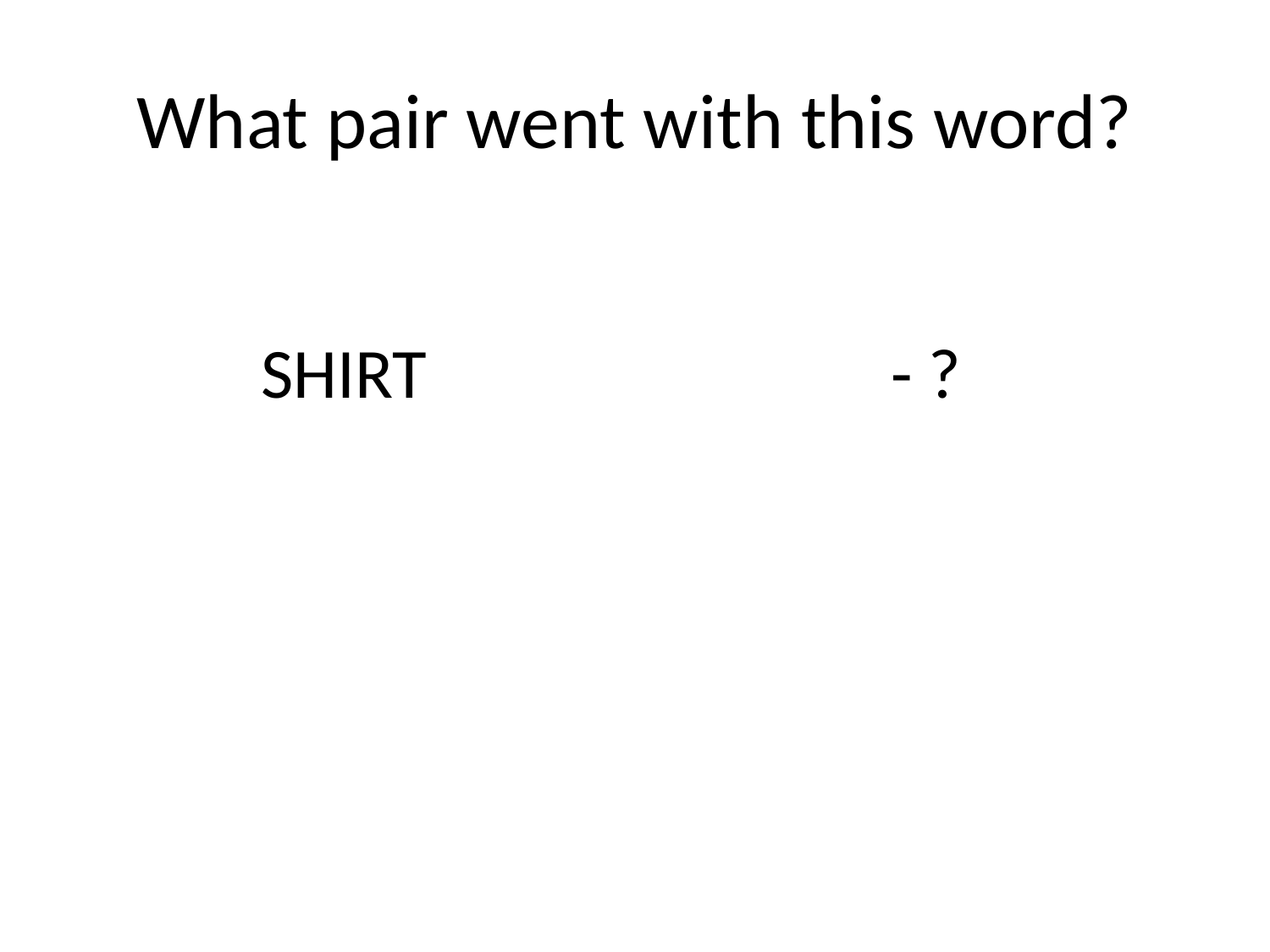

# What pair went with this word?

SHIRT

- ?